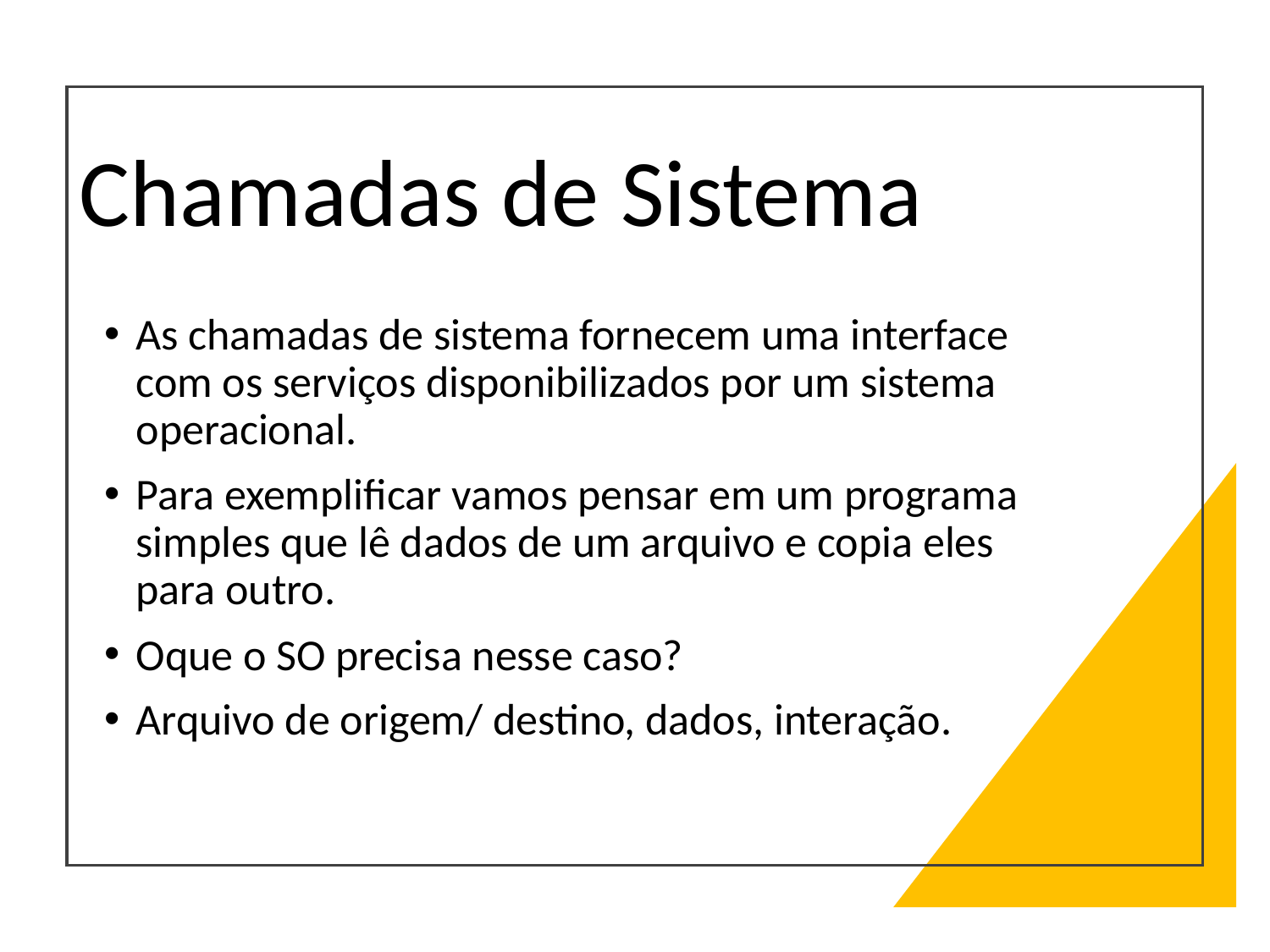

# Chamadas de Sistema

As chamadas de sistema fornecem uma interface com os serviços disponibilizados por um sistema operacional.
Para exemplificar vamos pensar em um programa simples que lê dados de um arquivo e copia eles para outro.
Oque o SO precisa nesse caso?
Arquivo de origem/ destino, dados, interação.